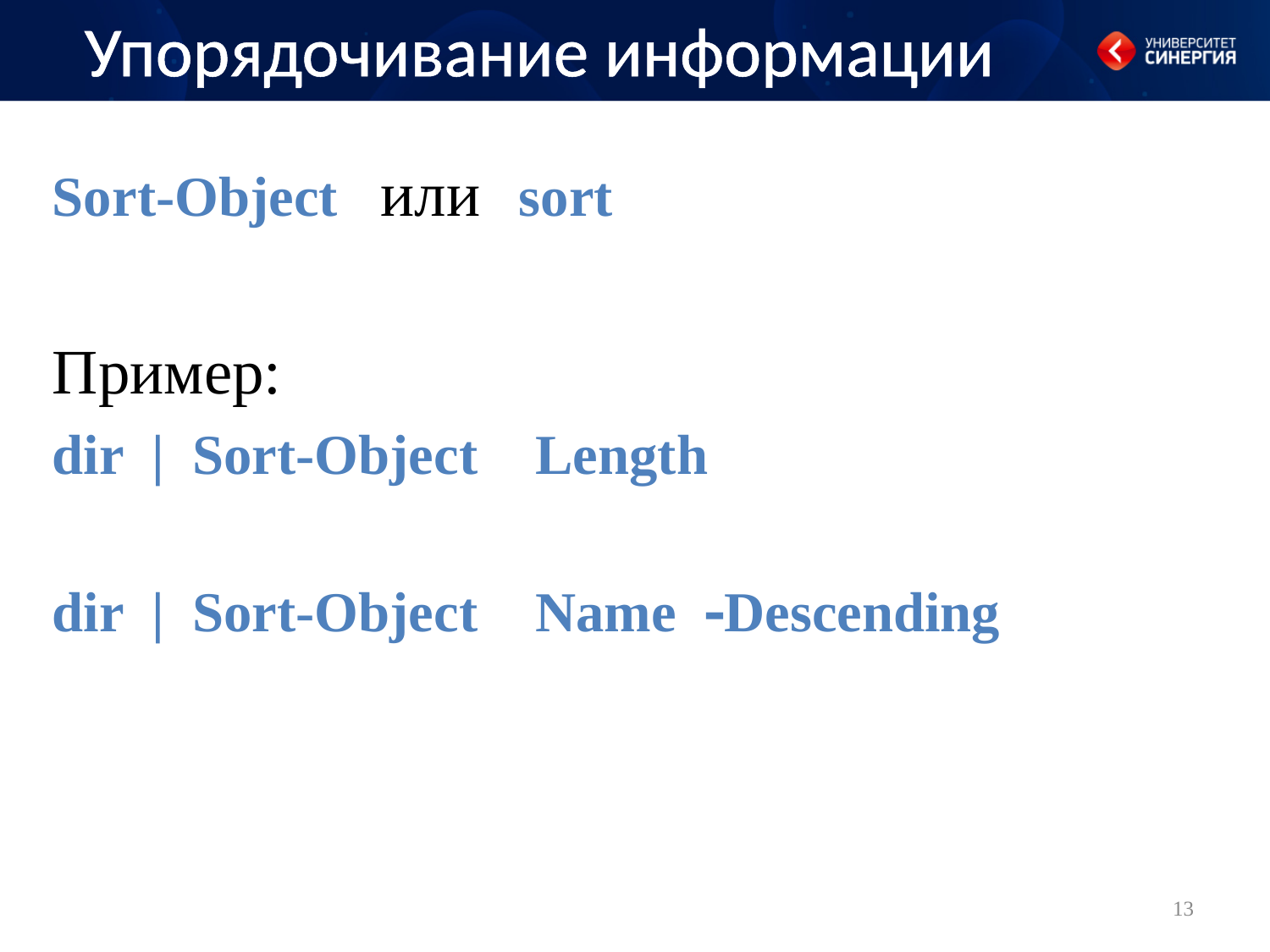

Упорядочивание информации
Sort-Object   или   sort

Пример:
dir  |  Sort-Object    Length

dir  |  Sort-Object    Name  −Descending

13